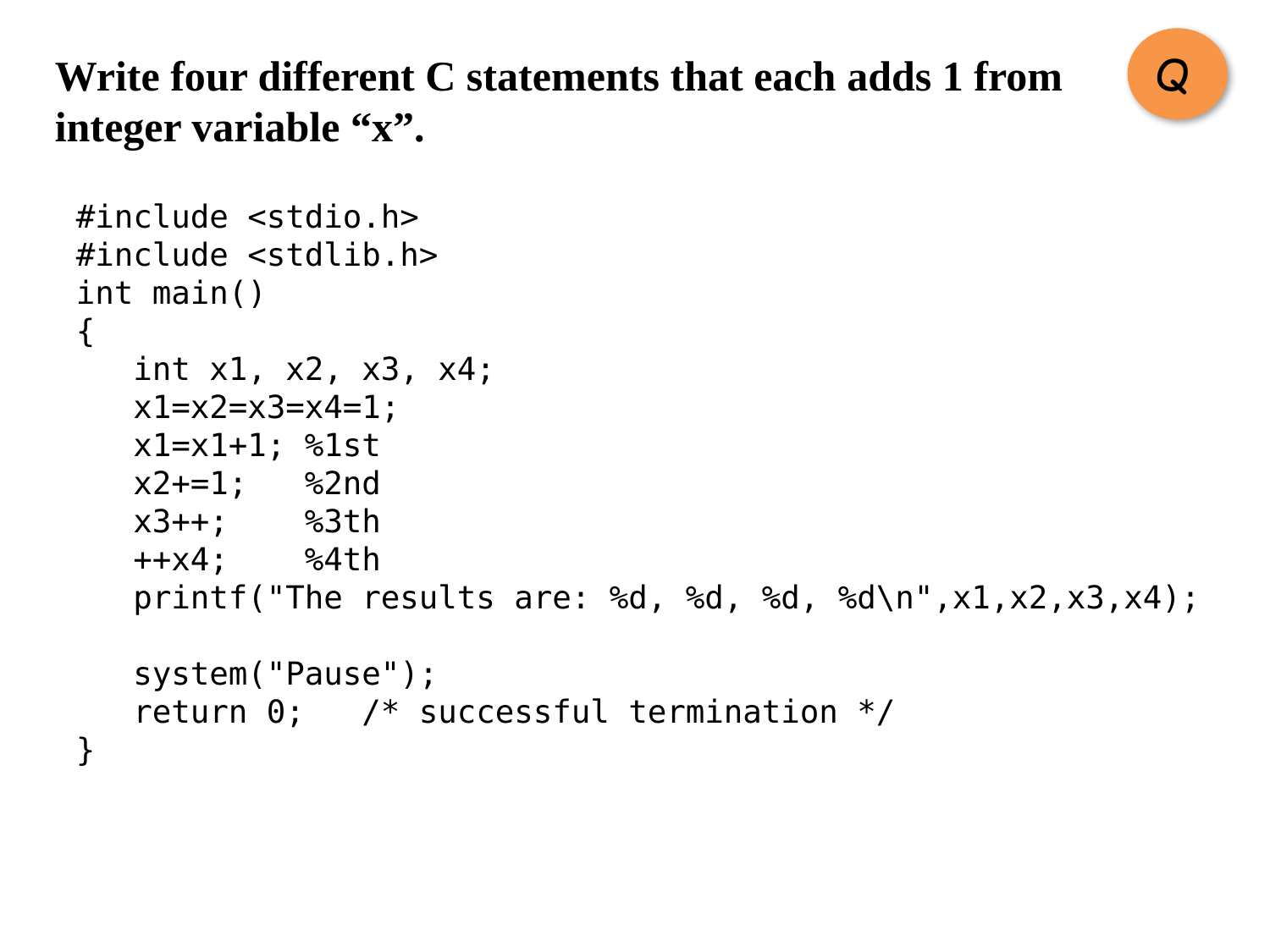

Q
Write four different C statements that each adds 1 from integer variable “x”.
#include <stdio.h>
#include <stdlib.h>
int main()
{
   int x1, x2, x3, x4;
   x1=x2=x3=x4=1;
   x1=x1+1; %1st
   x2+=1;   %2nd
   x3++;    %3th
   ++x4;    %4th
   printf("The results are: %d, %d, %d, %d\n",x1,x2,x3,x4);

   system("Pause");
   return 0;   /* successful termination */
}